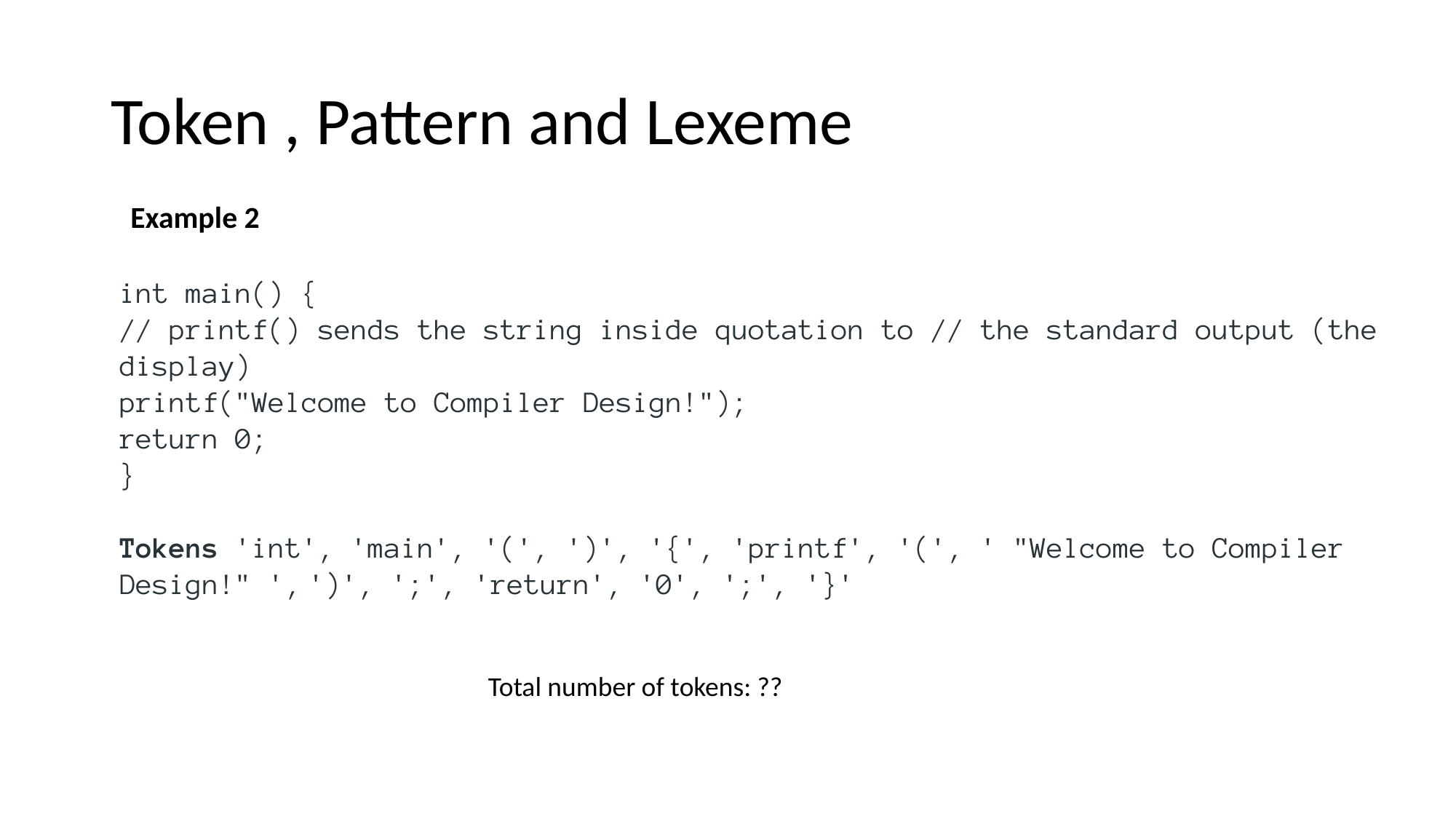

# Token , Pattern and Lexeme
Example 2
int main() {
// printf() sends the string inside quotation to // the standard output (the display)
printf("Welcome to Compiler Design!");
return 0;
}

Tokens 'int', 'main', '(', ')', '{', 'printf', '(', ' "Welcome to Compiler Design!" ', ')', ';', 'return', '0', ';', '}'

Total number of tokens: ??